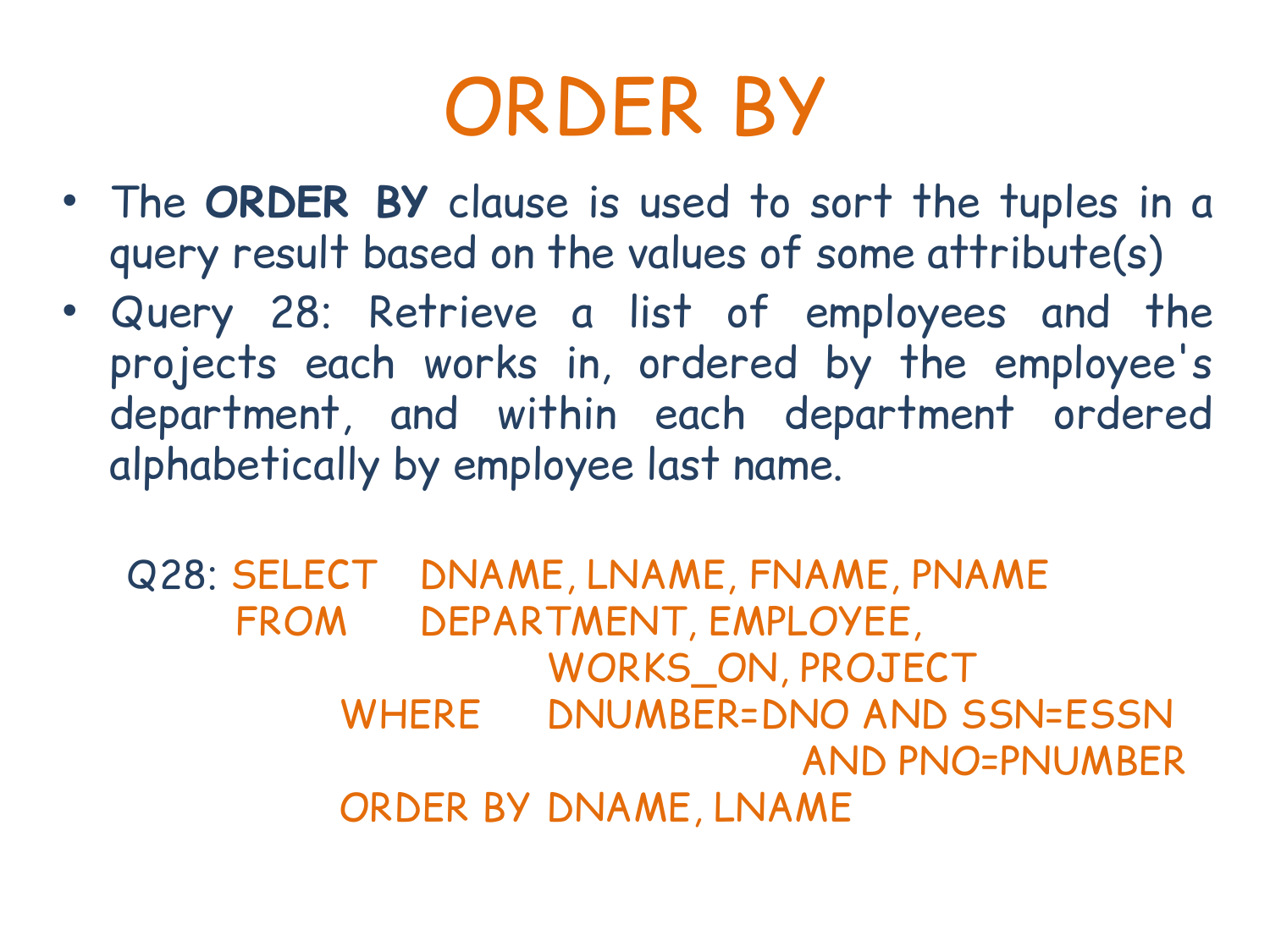

# ORDER BY
The ORDER BY clause is used to sort the tuples in a query result based on the values of some attribute(s)
Query 28: Retrieve a list of employees and the projects each works in, ordered by the employee's department, and within each department ordered alphabetically by employee last name.

Q28: SELECT 	DNAME, LNAME, FNAME, PNAME
      FROM 	DEPARTMENT, EMPLOYEE, 					WORKS_ON, PROJECT
	    WHERE	DNUMBER=DNO AND SSN=ESSN 					AND PNO=PNUMBER
	    ORDER BY	DNAME, LNAME